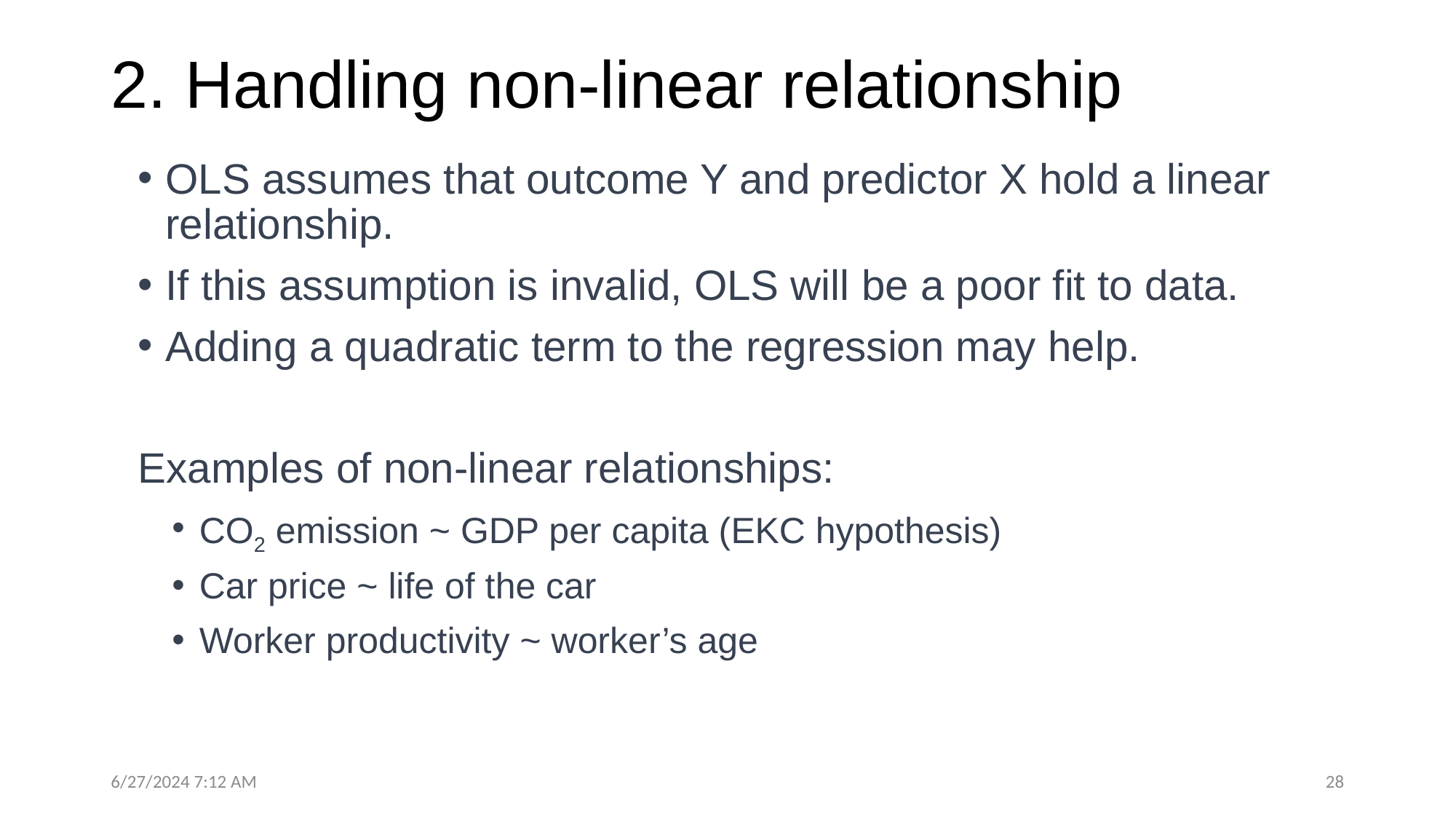

# 2. Handling non-linear relationship
OLS assumes that outcome Y and predictor X hold a linear relationship.
If this assumption is invalid, OLS will be a poor fit to data.
Adding a quadratic term to the regression may help.

Examples of non-linear relationships:
CO2 emission ~ GDP per capita (EKC hypothesis)
Car price ~ life of the car
Worker productivity ~ worker’s age

6/27/2024 7:12 AM
28